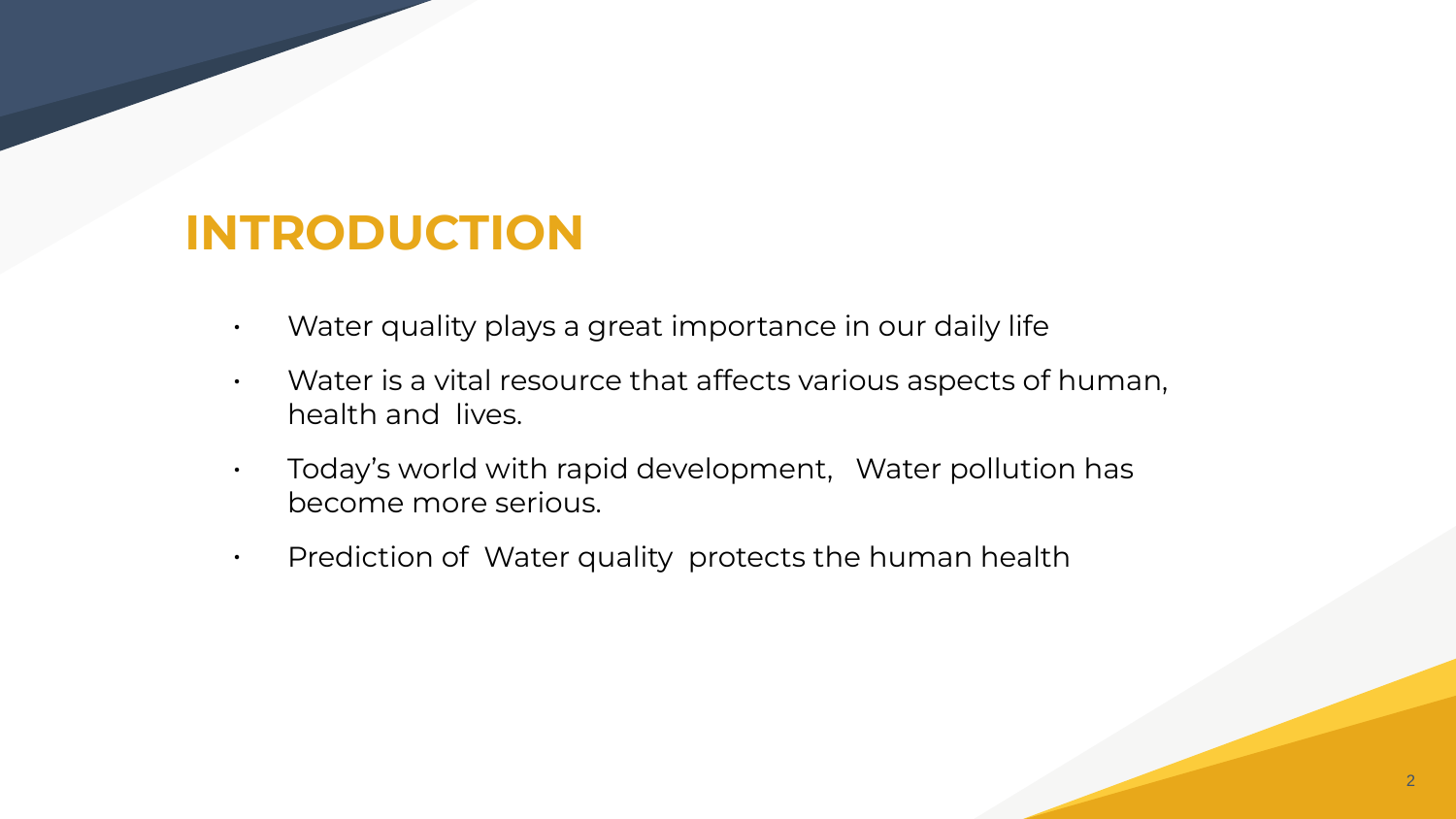

# INTRODUCTION
Water quality plays a great importance in our daily life
Water is a vital resource that affects various aspects of human, health and  lives.
Today’s world with rapid development,   Water pollution has become more serious.
Prediction of  Water quality  protects the human health

2